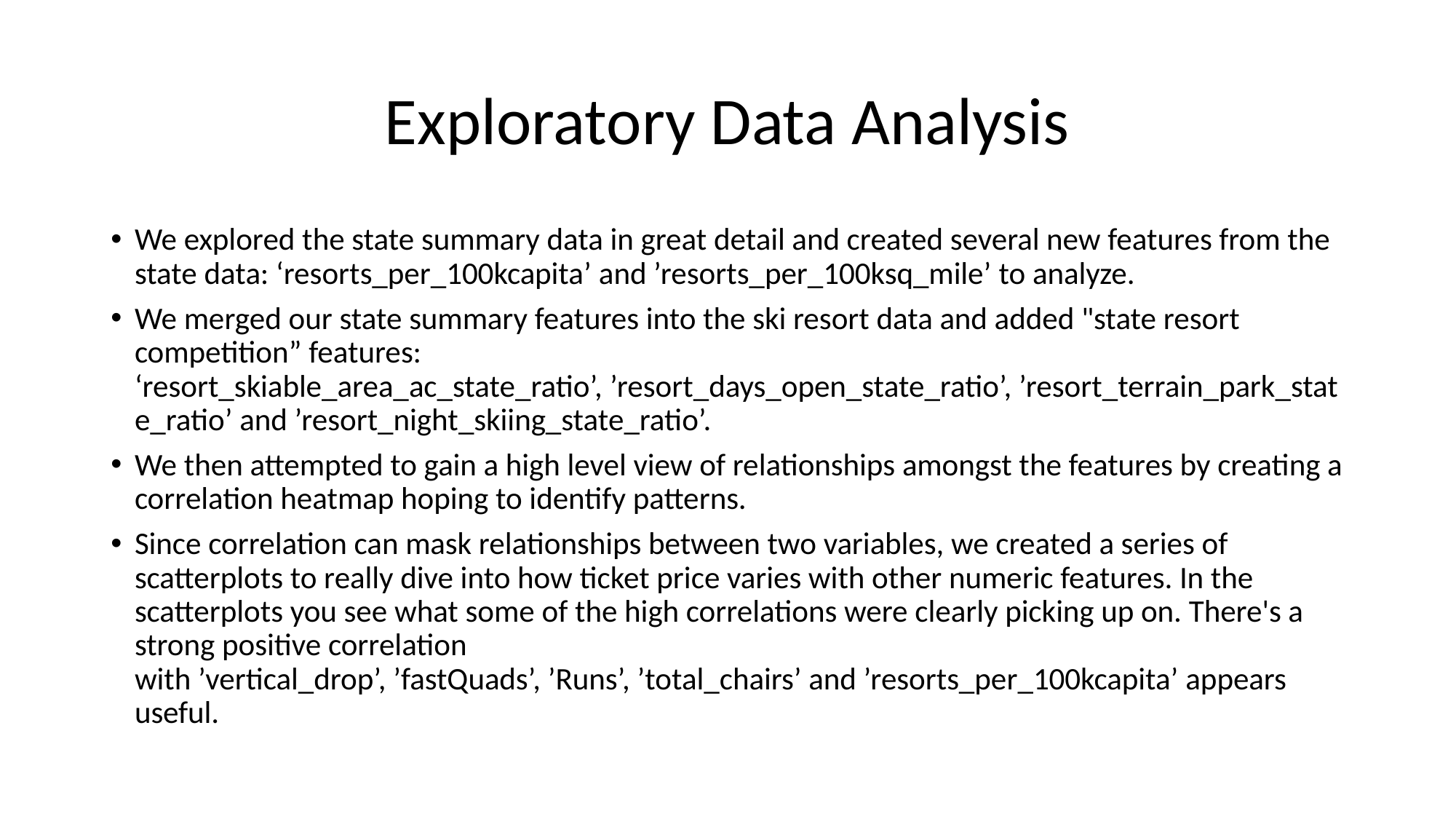

# Exploratory Data Analysis
We explored the state summary data in great detail and created several new features from the state data: ‘resorts_per_100kcapita’ and ’resorts_per_100ksq_mile’ to analyze.
We merged our state summary features into the ski resort data and added "state resort competition” features: ‘resort_skiable_area_ac_state_ratio’, ’resort_days_open_state_ratio’, ’resort_terrain_park_state_ratio’ and ’resort_night_skiing_state_ratio’.
We then attempted to gain a high level view of relationships amongst the features by creating a correlation heatmap hoping to identify patterns.
Since correlation can mask relationships between two variables, we created a series of scatterplots to really dive into how ticket price varies with other numeric features. In the scatterplots you see what some of the high correlations were clearly picking up on. There's a strong positive correlation with ’vertical_drop’, ’fastQuads’, ’Runs’, ’total_chairs’ and ’resorts_per_100kcapita’ appears useful.